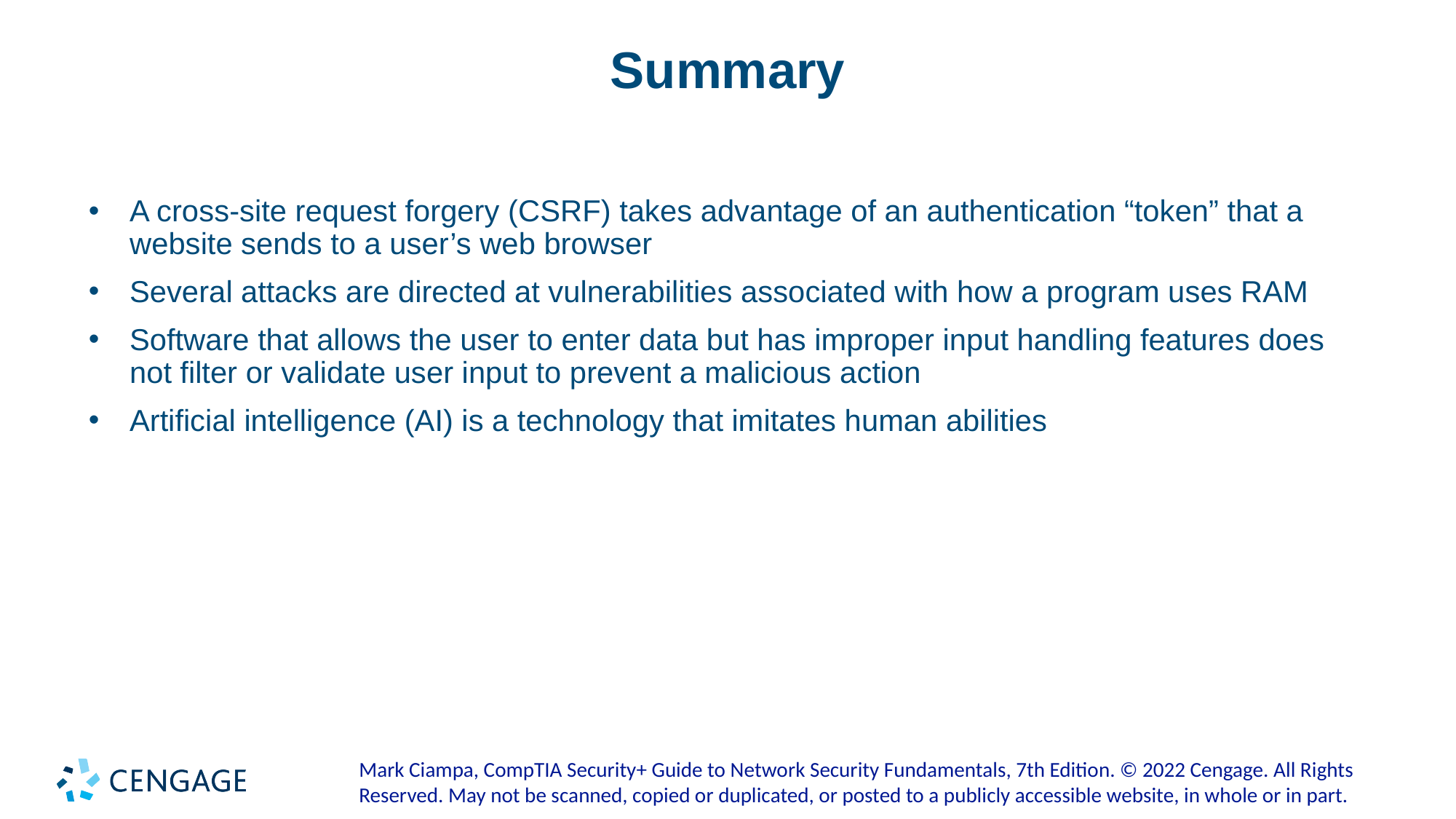

# Summary
A cross-site request forgery (CSRF) takes advantage of an authentication “token” that a website sends to a user’s web browser
Several attacks are directed at vulnerabilities associated with how a program uses RAM
Software that allows the user to enter data but has improper input handling features does not filter or validate user input to prevent a malicious action
Artificial intelligence (AI) is a technology that imitates human abilities